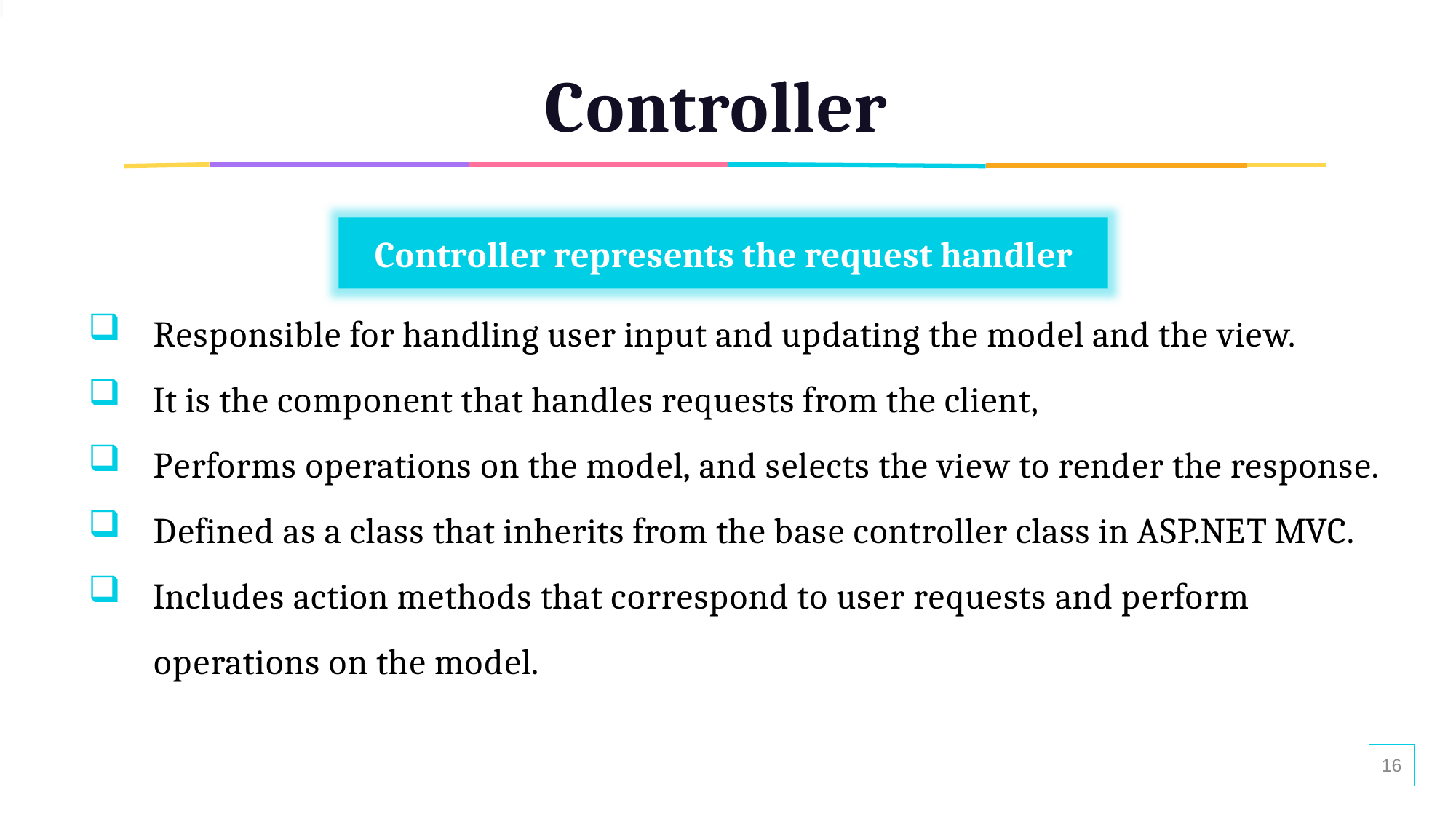

# Controller

Responsible for handling user input and updating the model and the view.
It is the component that handles requests from the client,
Performs operations on the model, and selects the view to render the response.
Defined as a class that inherits from the base controller class in ASP.NET MVC.
Includes action methods that correspond to user requests and perform operations on the model.
Controller represents the request handler
16